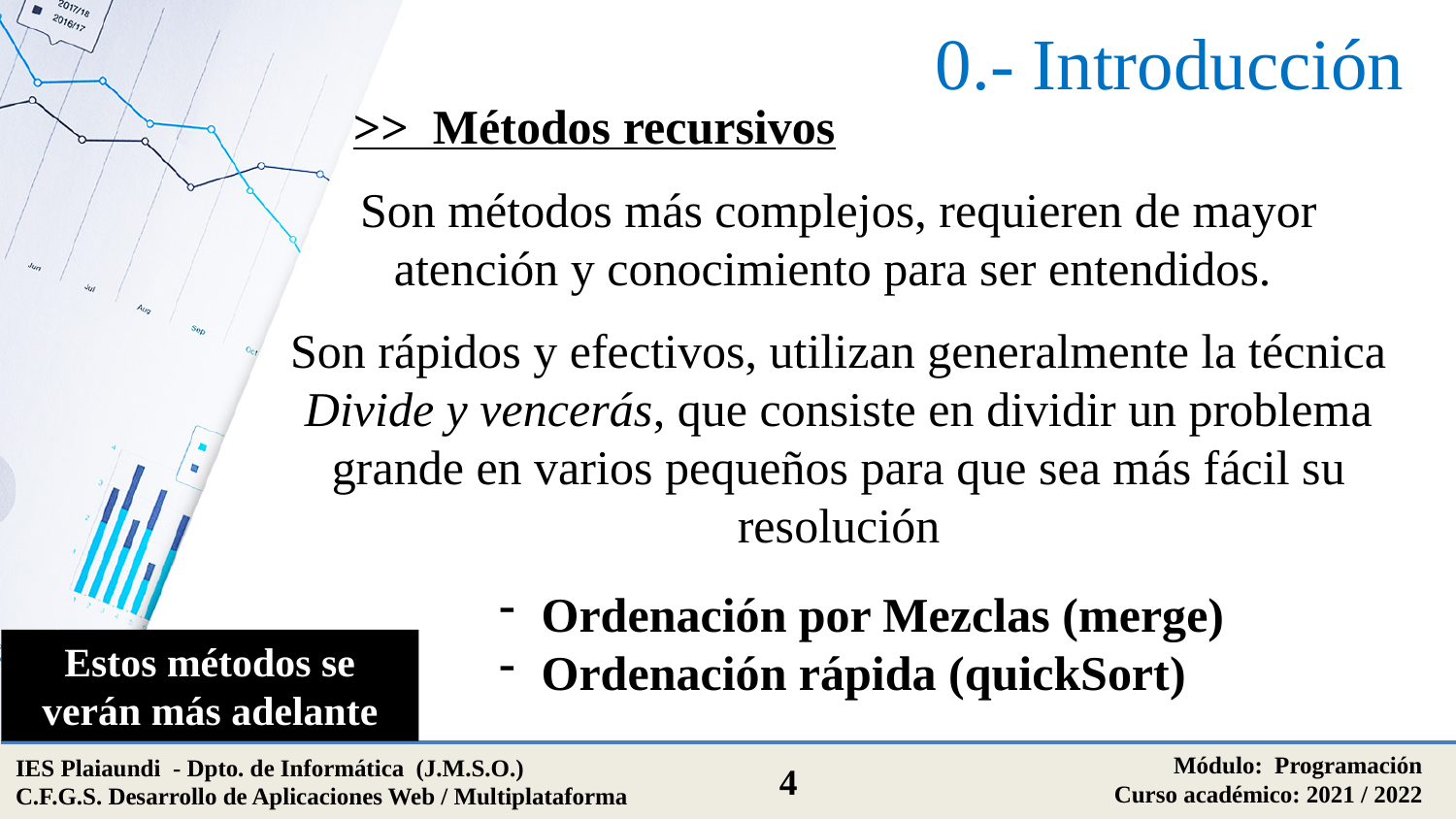

# 0.- Introducción
>>  Métodos recursivos
Son métodos más complejos, requieren de mayor atención y conocimiento para ser entendidos.
Son rápidos y efectivos, utilizan generalmente la técnica Divide y vencerás, que consiste en dividir un problema grande en varios pequeños para que sea más fácil su resolución
Ordenación por Mezclas (merge)
Ordenación rápida (quickSort)
Estos métodos se verán más adelante

Módulo:  Programación
Curso académico: 2021 / 2022
IES Plaiaundi  - Dpto. de Informática  (J.M.S.O.)
C.F.G.S. Desarrollo de Aplicaciones Web / Multiplataforma
4